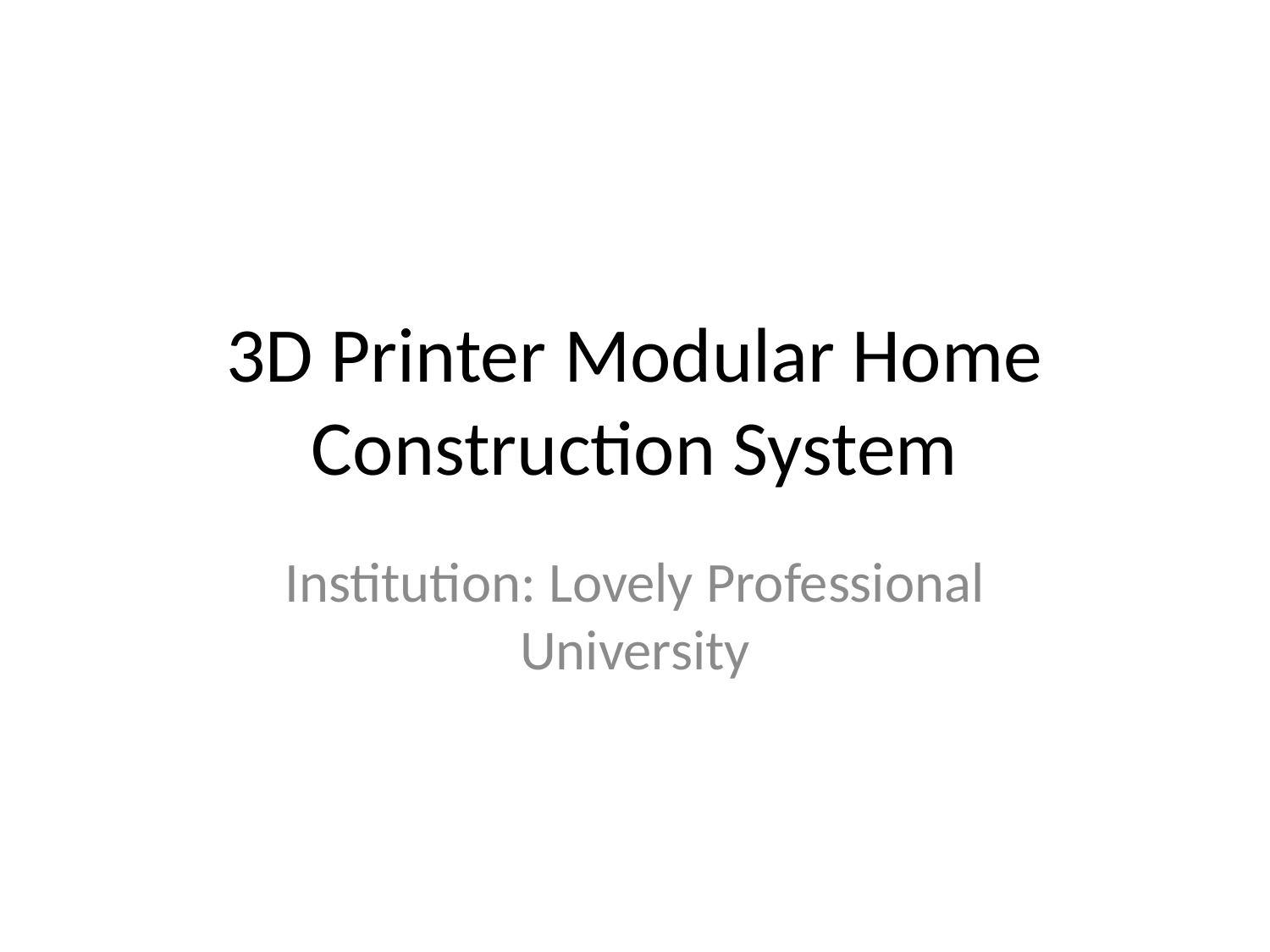

# 3D Printer Modular Home Construction System
Institution: Lovely Professional University